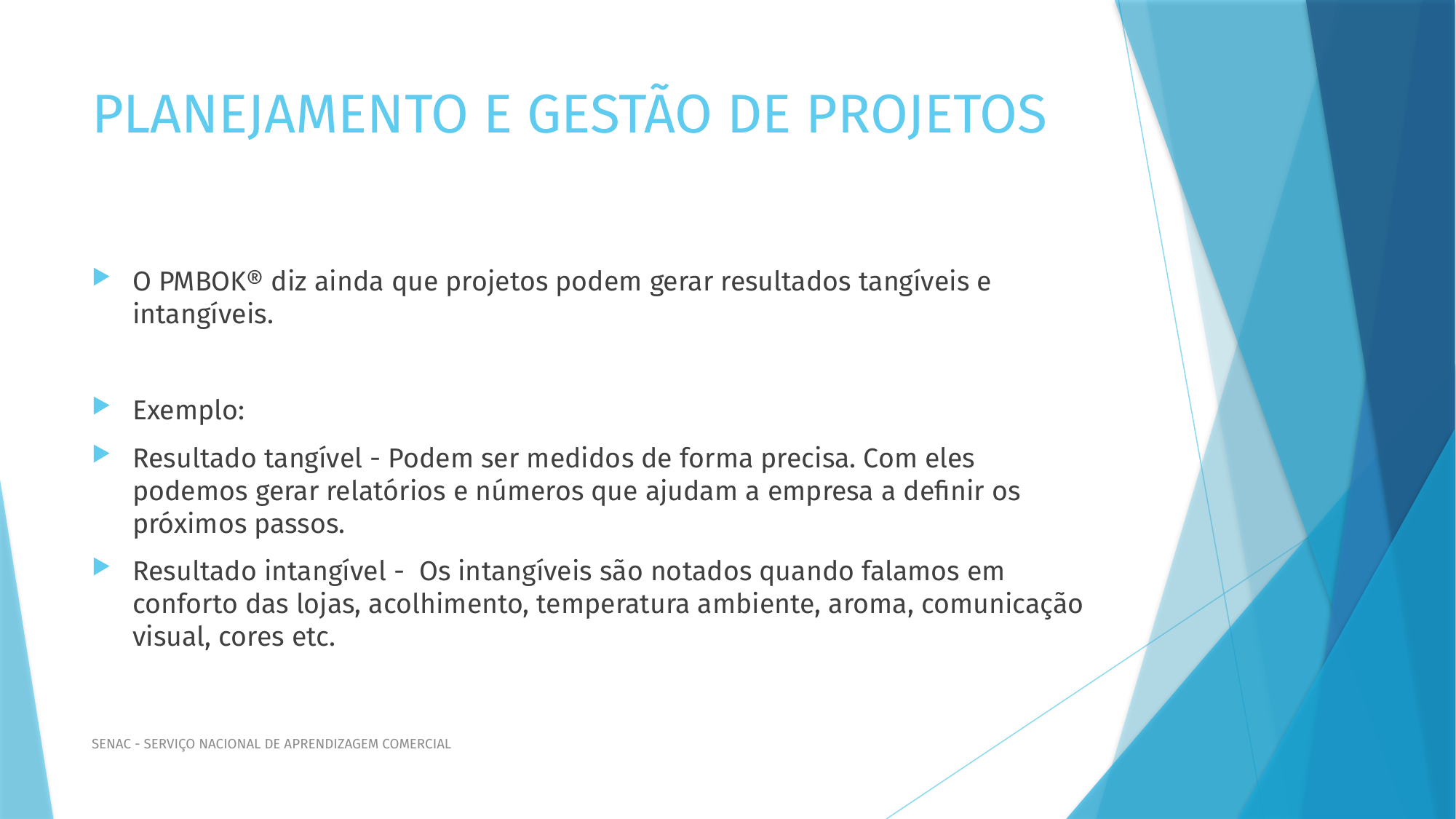

# PLANEJAMENTO E GESTÃO DE PROJETOS
O PMBOK® diz ainda que projetos podem gerar resultados tangíveis e intangíveis.

Exemplo:
Resultado tangível - Podem ser medidos de forma precisa. Com eles podemos gerar relatórios e números que ajudam a empresa a definir os próximos passos.
Resultado intangível -  Os intangíveis são notados quando falamos em conforto das lojas, acolhimento, temperatura ambiente, aroma, comunicação visual, cores etc.
SENAC - SERVIÇO NACIONAL DE APRENDIZAGEM COMERCIAL